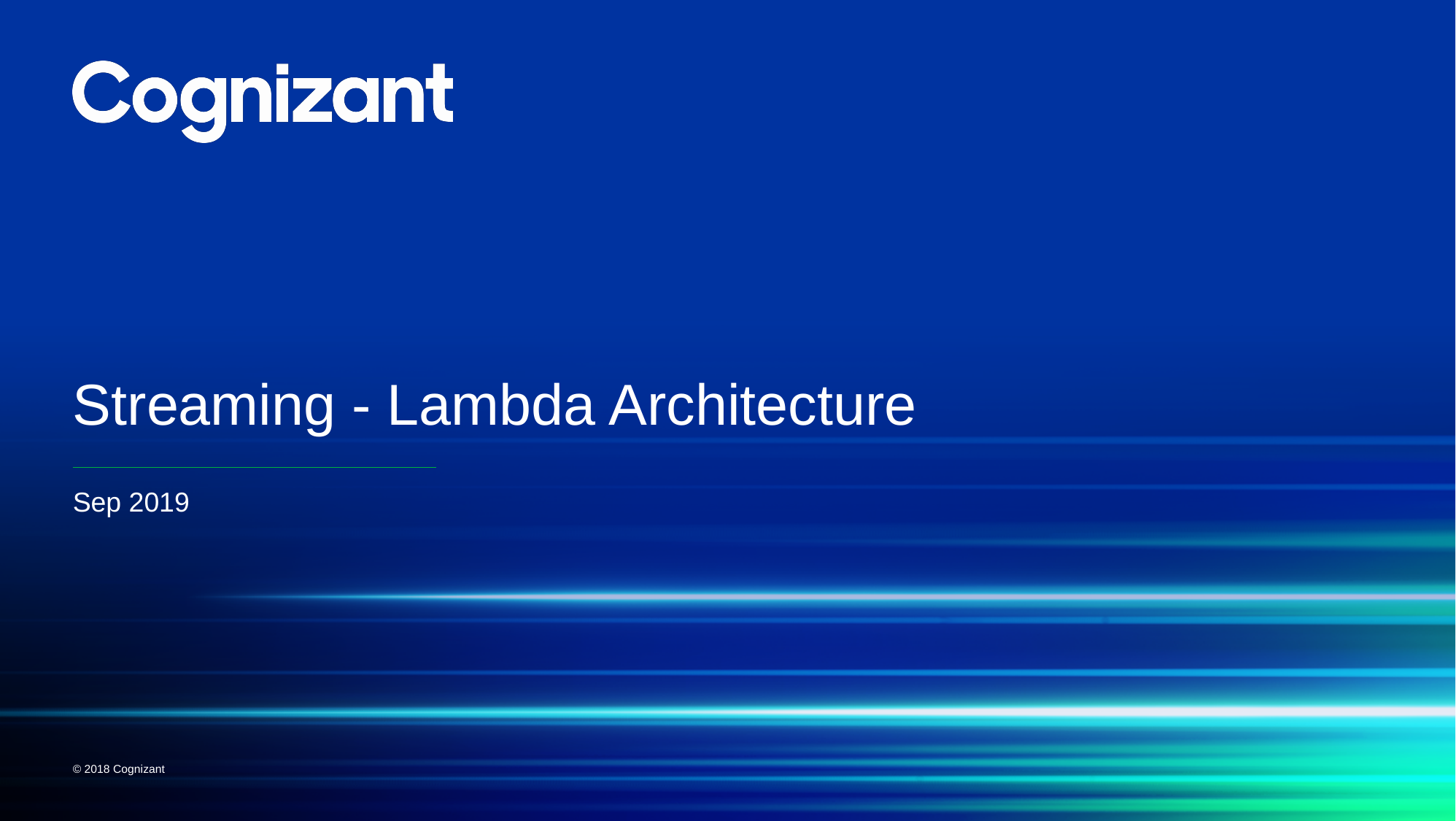

# Streaming - Lambda Architecture
Sep 2019
© 2018 Cognizant